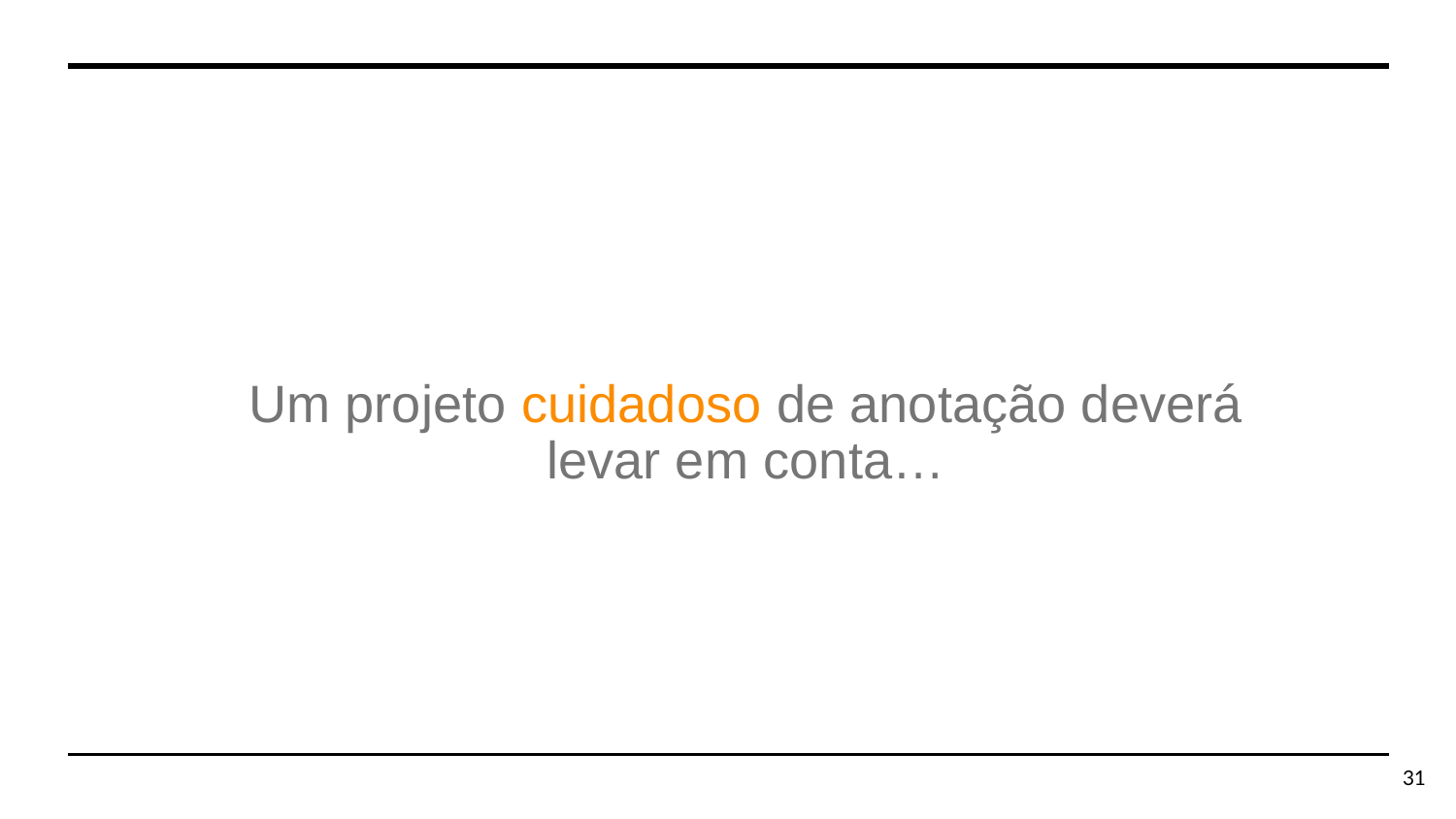

# Um projeto cuidadoso de anotação deverá levar em conta…
31